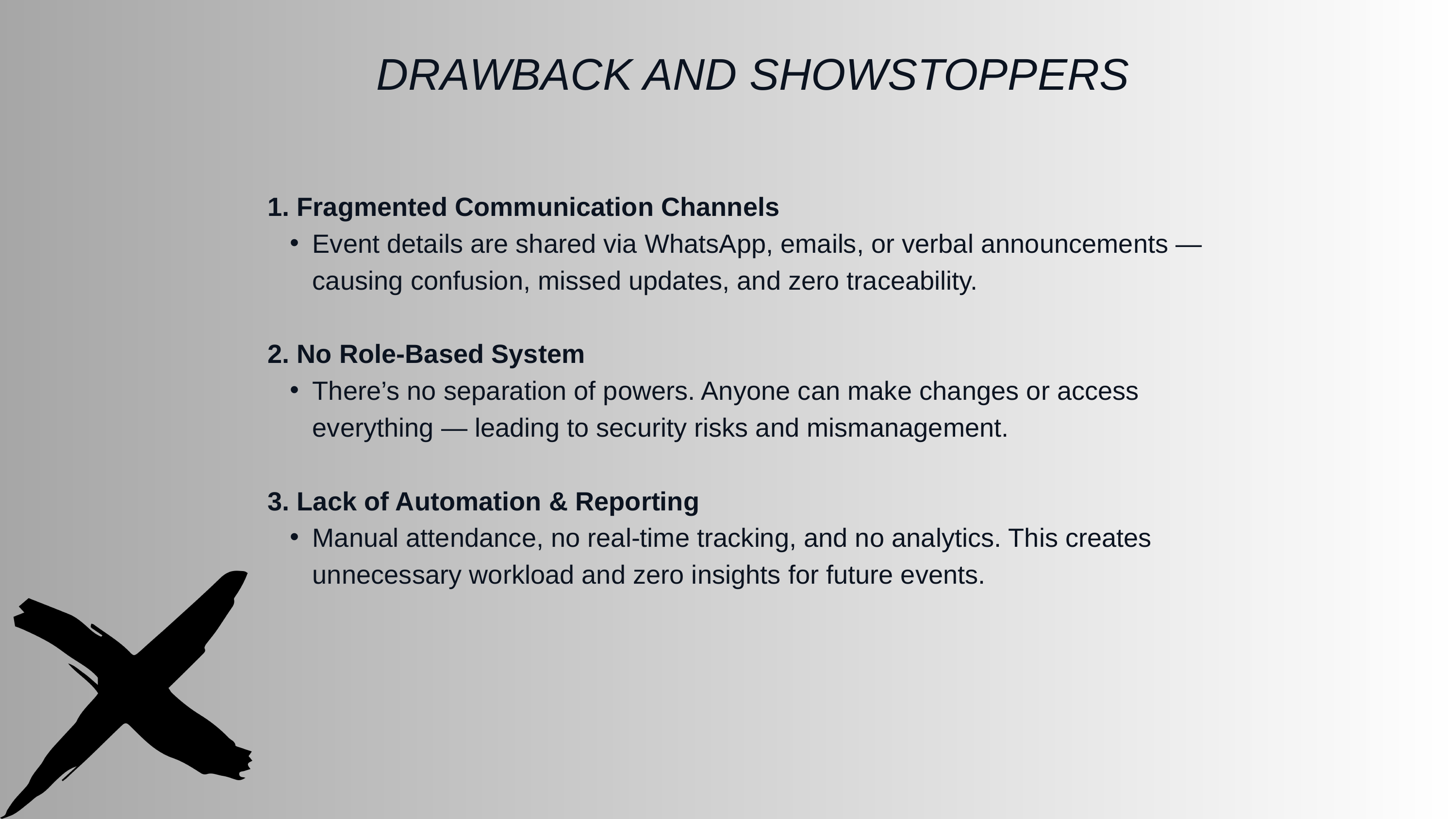

DRAWBACK AND SHOWSTOPPERS

1. Fragmented Communication Channels
Event details are shared via WhatsApp, emails, or verbal announcements — causing confusion, missed updates, and zero traceability.

2. No Role-Based System
There’s no separation of powers. Anyone can make changes or access everything — leading to security risks and mismanagement.

3. Lack of Automation & Reporting
Manual attendance, no real-time tracking, and no analytics. This creates unnecessary workload and zero insights for future events.